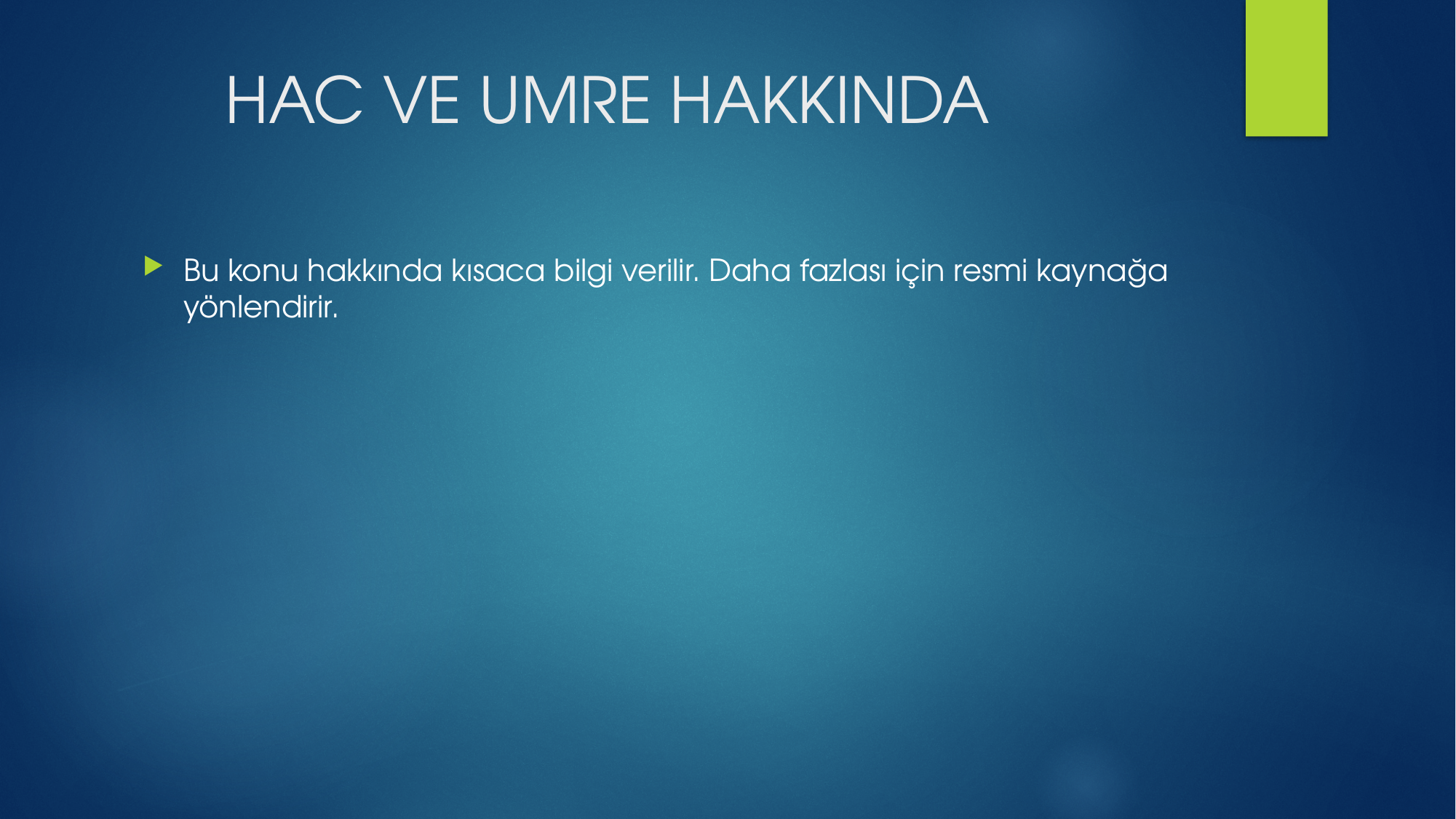

# HAC VE UMRE HAKKINDA
Bu konu hakkında kısaca bilgi verilir. Daha fazlası için resmi kaynağa yönlendirir.